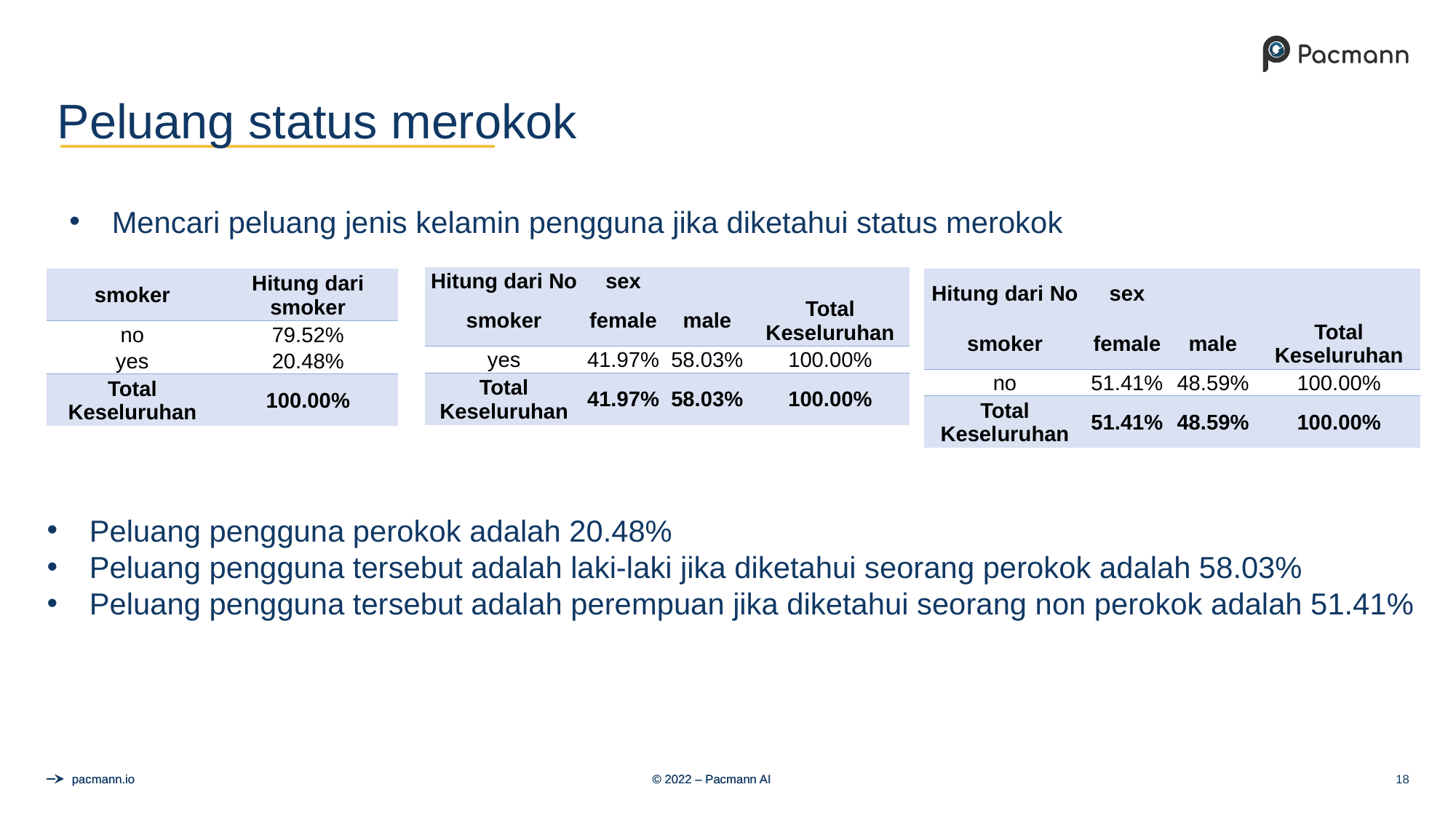

# Peluang status merokok
Mencari peluang jenis kelamin pengguna jika diketahui status merokok
| Hitung dari No | sex |  |  |
| --- | --- | --- | --- |
| smoker | female | male | Total Keseluruhan |
| yes | 41.97% | 58.03% | 100.00% |
| Total Keseluruhan | 41.97% | 58.03% | 100.00% |
| Hitung dari No | sex |  |  |
| --- | --- | --- | --- |
| smoker | female | male | Total Keseluruhan |
| no | 51.41% | 48.59% | 100.00% |
| Total Keseluruhan | 51.41% | 48.59% | 100.00% |
| smoker | Hitung dari smoker |
| --- | --- |
| no | 79.52% |
| yes | 20.48% |
| Total Keseluruhan | 100.00% |
Peluang pengguna perokok adalah 20.48%
Peluang pengguna tersebut adalah laki-laki jika diketahui seorang perokok adalah 58.03%
Peluang pengguna tersebut adalah perempuan jika diketahui seorang non perokok adalah 51.41%